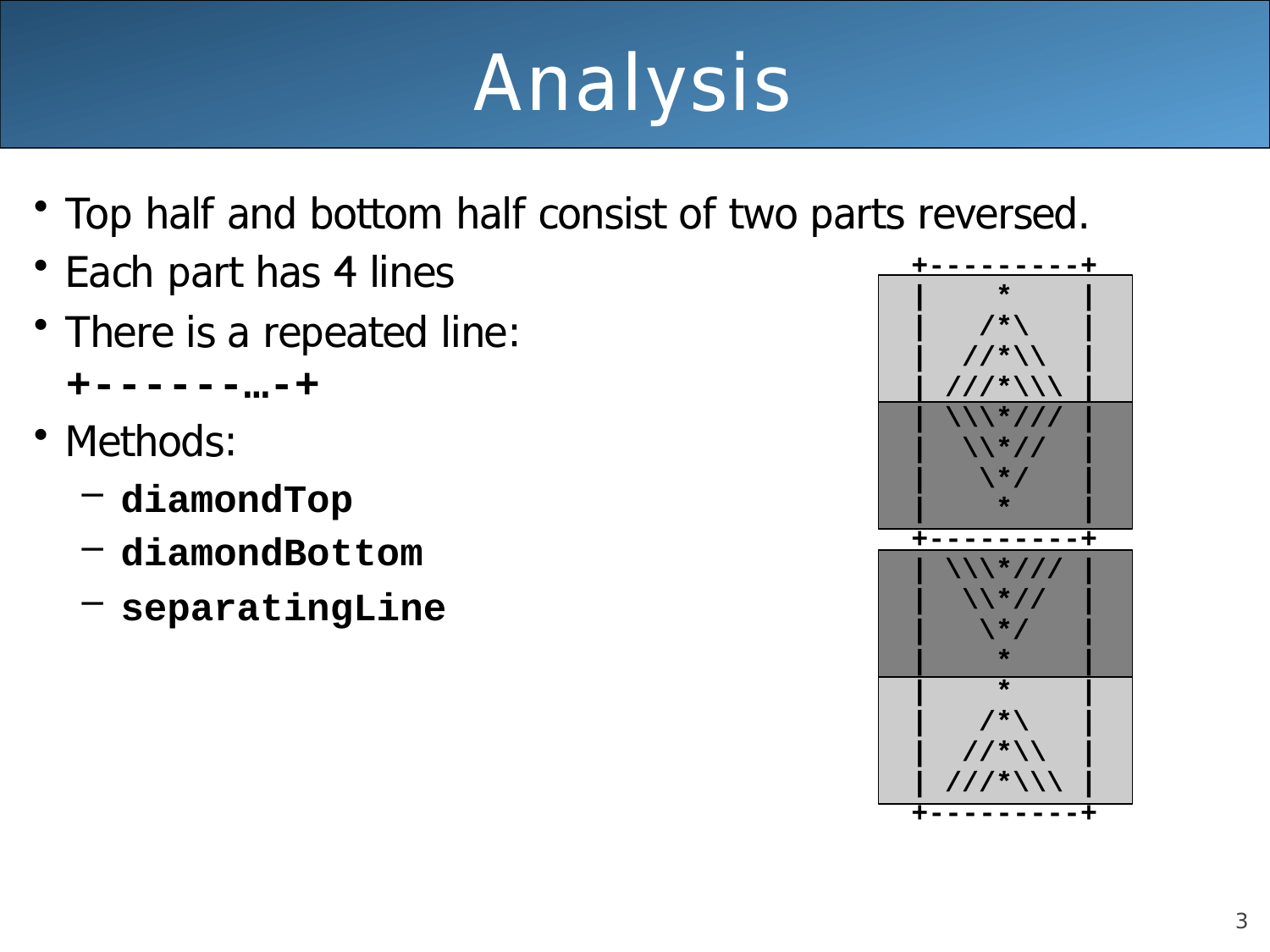

# Analysis
Top half and bottom half consist of two parts reversed.
Each part has 4 lines
There is a repeated line:
+------…-+
Methods:
diamondTop
diamondBottom
separatingLine
+---------+
|    *    |
|   /*\   |
|  //*\\  |
| ///*\\\ |
| \\\*/// |
|  \\*//  |
|   \*/   |
|    *    |
+---------+
| \\\*/// |
|  \\*//  |
|   \*/   |
|    *    |
|    *    |
|   /*\   |
|  //*\\  |
| ///*\\\ |
+---------+